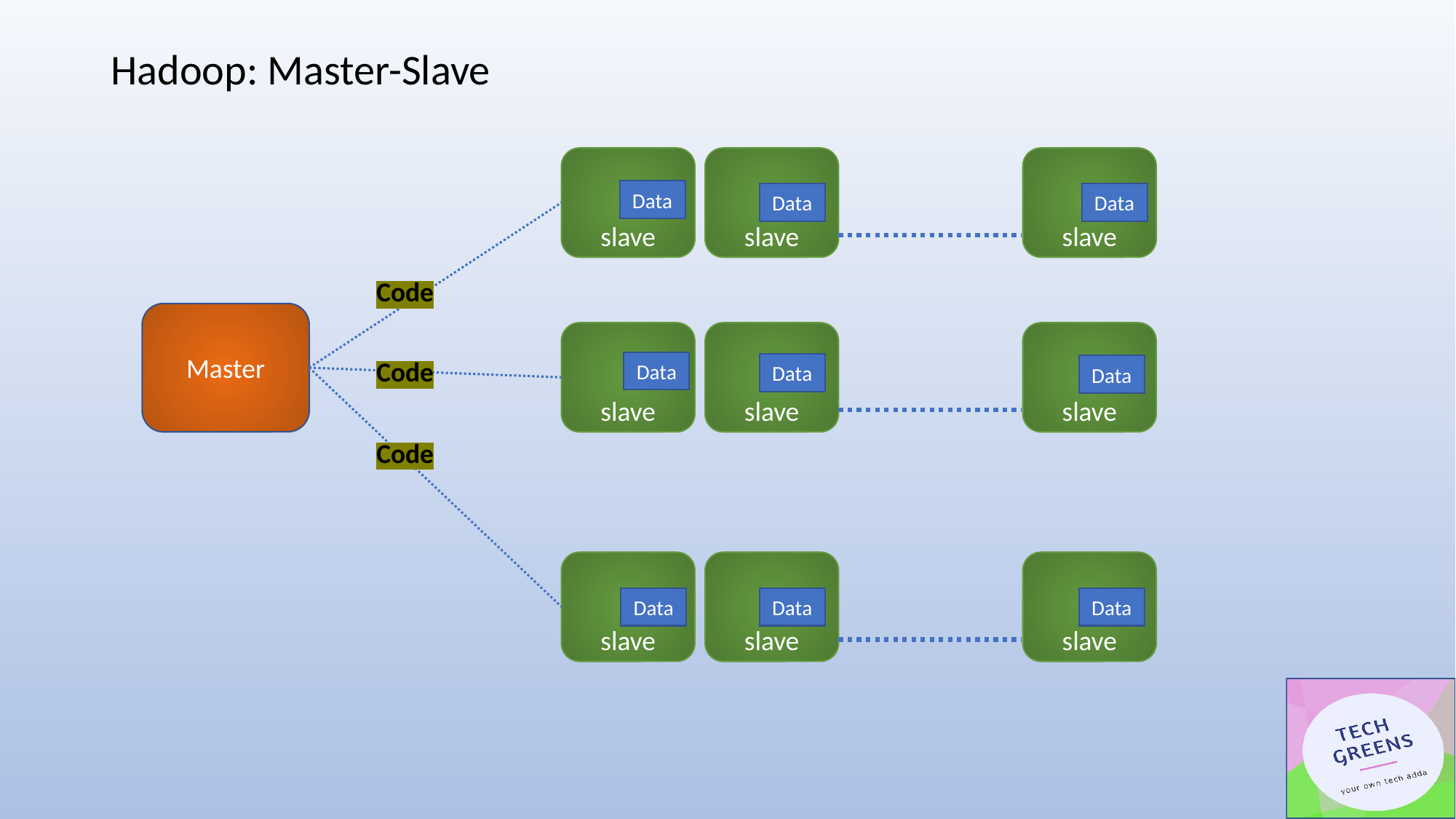

# Hadoop: Master-Slave

slave

slave

slave
Data
Data
Data
Code
Master

slave

slave

slave
Code
Data
Data
Data
Code

slave

slave

slave
Data
Data
Data